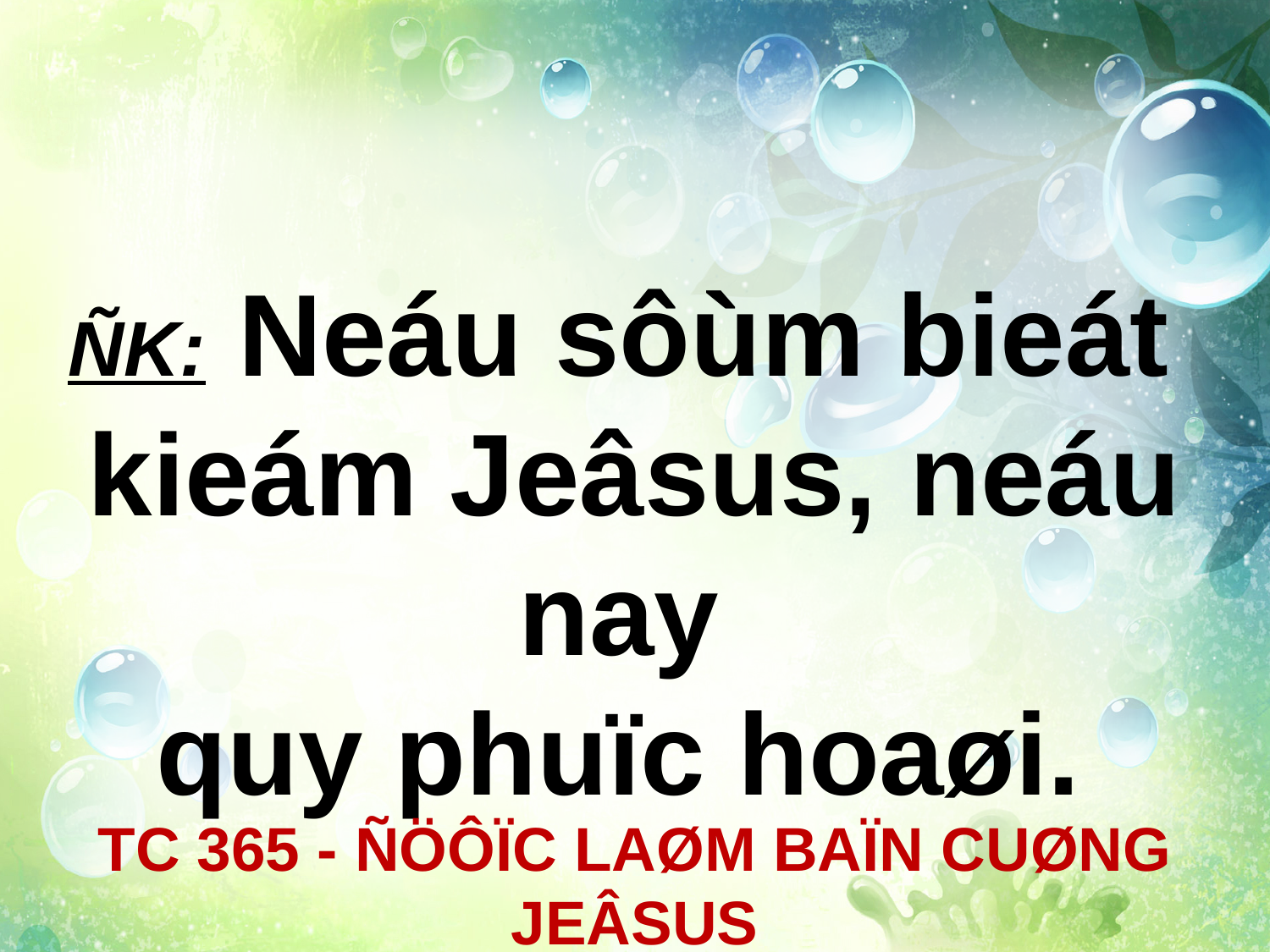

ÑK: Neáu sôùm bieát
kieám Jeâsus, neáu nay
quy phuïc hoaøi.
TC 365 - ÑÖÔÏC LAØM BAÏN CUØNG JEÂSUS